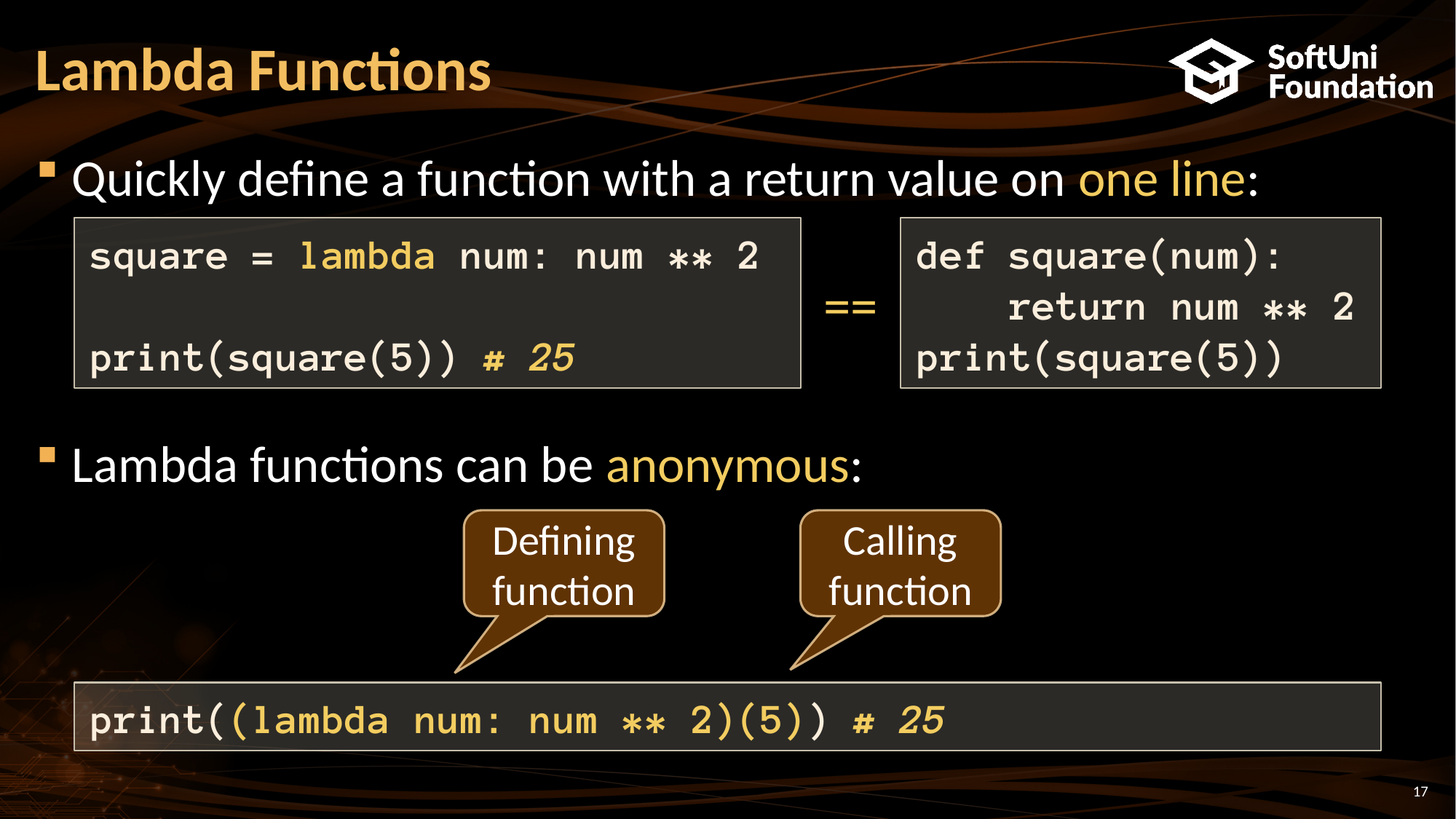

# Lambda Functions
Quickly define a function with a return value on one line:

Lambda functions can be anonymous:
square = lambda num: num ** 2

print(square(5)) # 25
def square(num):
    return num ** 2
print(square(5))
==
Defining function
Calling function
print((lambda num: num ** 2)(5)) # 25
17